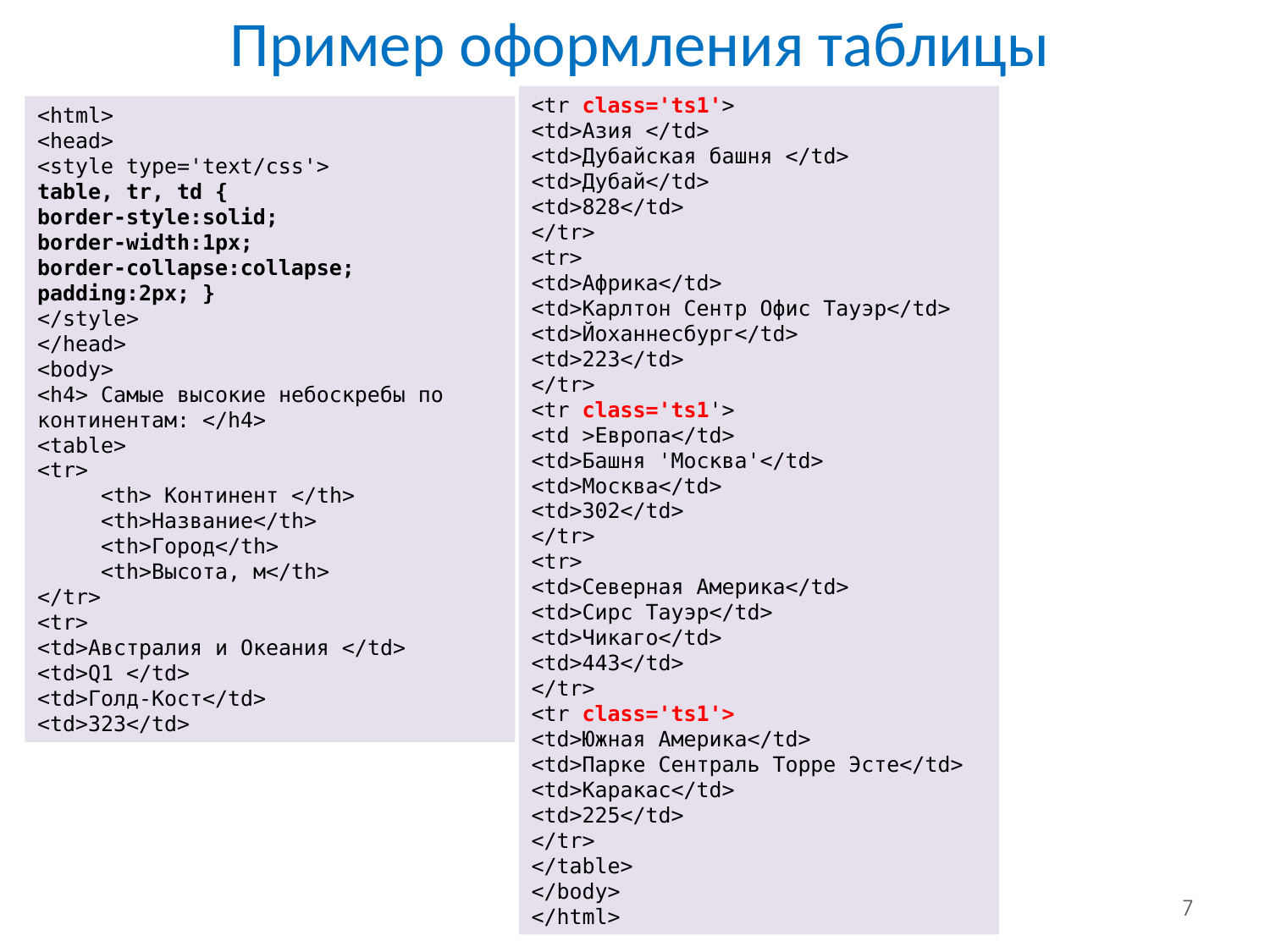

Пример оформления таблицы
<tr class='ts1'>
<td>Азия </td>
<td>Дубайская башня </td>
<td>Дубай</td>
<td>828</td>
</tr>
<tr>
<td>Африка</td>
<td>Карлтон Сентр Офис Тауэр</td>
<td>Йоханнесбург</td>
<td>223</td>
</tr>
<tr class='ts1'>
<td >Европа</td>
<td>Башня 'Москва'</td>
<td>Москва</td>
<td>302</td>
</tr>
<tr>
<td>Северная Америка</td>
<td>Сирс Тауэр</td>
<td>Чикаго</td>
<td>443</td>
</tr>
<tr class='ts1'>
<td>Южная Америка</td>
<td>Парке Сентраль Торре Эсте</td>
<td>Каракас</td>
<td>225</td>
</tr>
</table>
</body>
</html>
<html>
<head>
<style type='text/css'>
table, tr, td {
border-style:solid;
border-width:1px;
border-collapse:collapse;
padding:2px; }
</style>
</head>
<body>
<h4> Самые высокие небоскребы по континентам: </h4>
<table>
<tr>
<th> Континент </th>
<th>Название</th>
<th>Город</th>
<th>Высота, м</th>
</tr>
<tr>
<td>Австралия и Океания </td>
<td>Q1 </td>
<td>Голд-Кост</td>
<td>323</td>
7